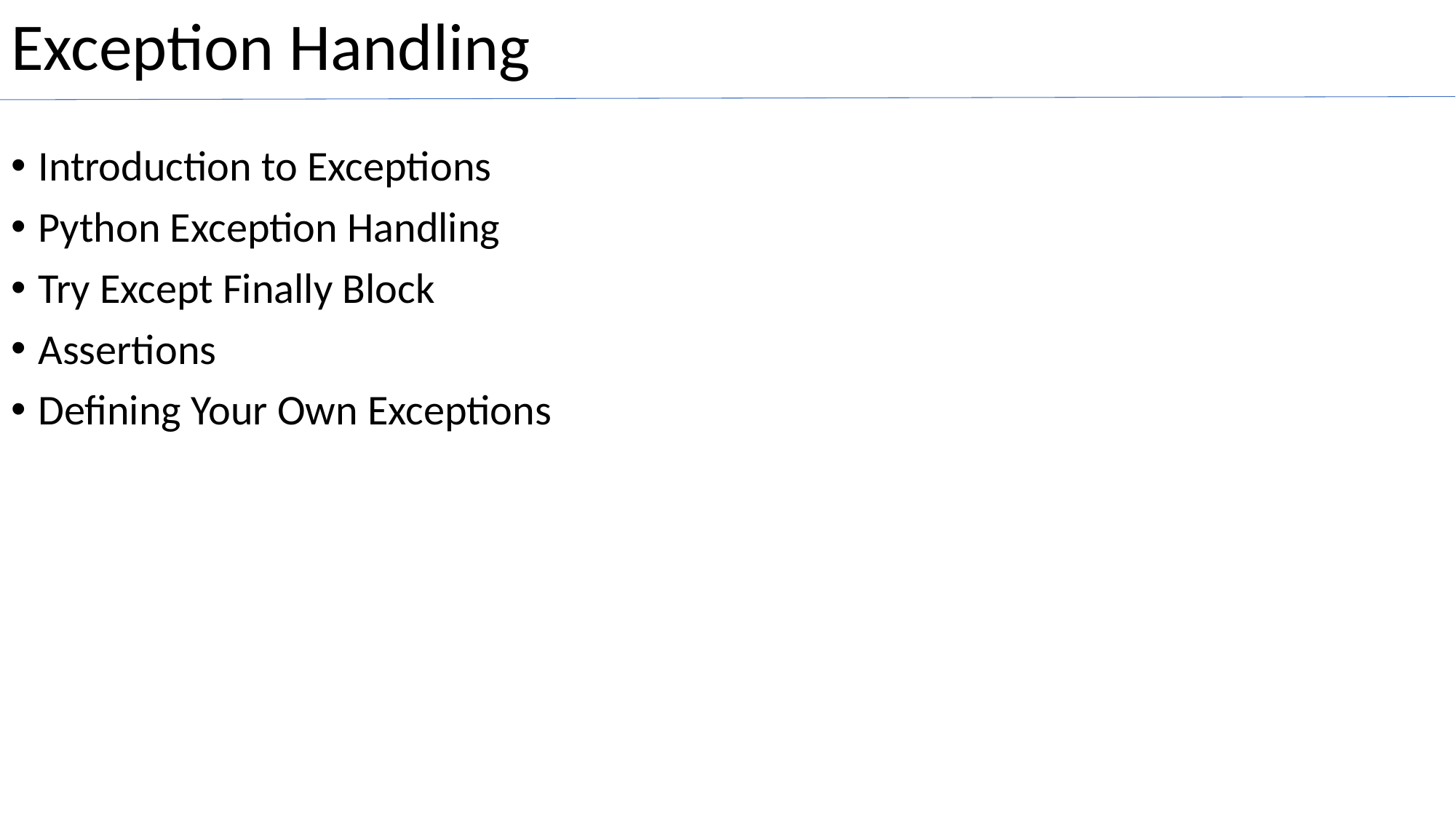

# Exception Handling
Introduction to Exceptions
Python Exception Handling
Try Except Finally Block
Assertions
Defining Your Own Exceptions